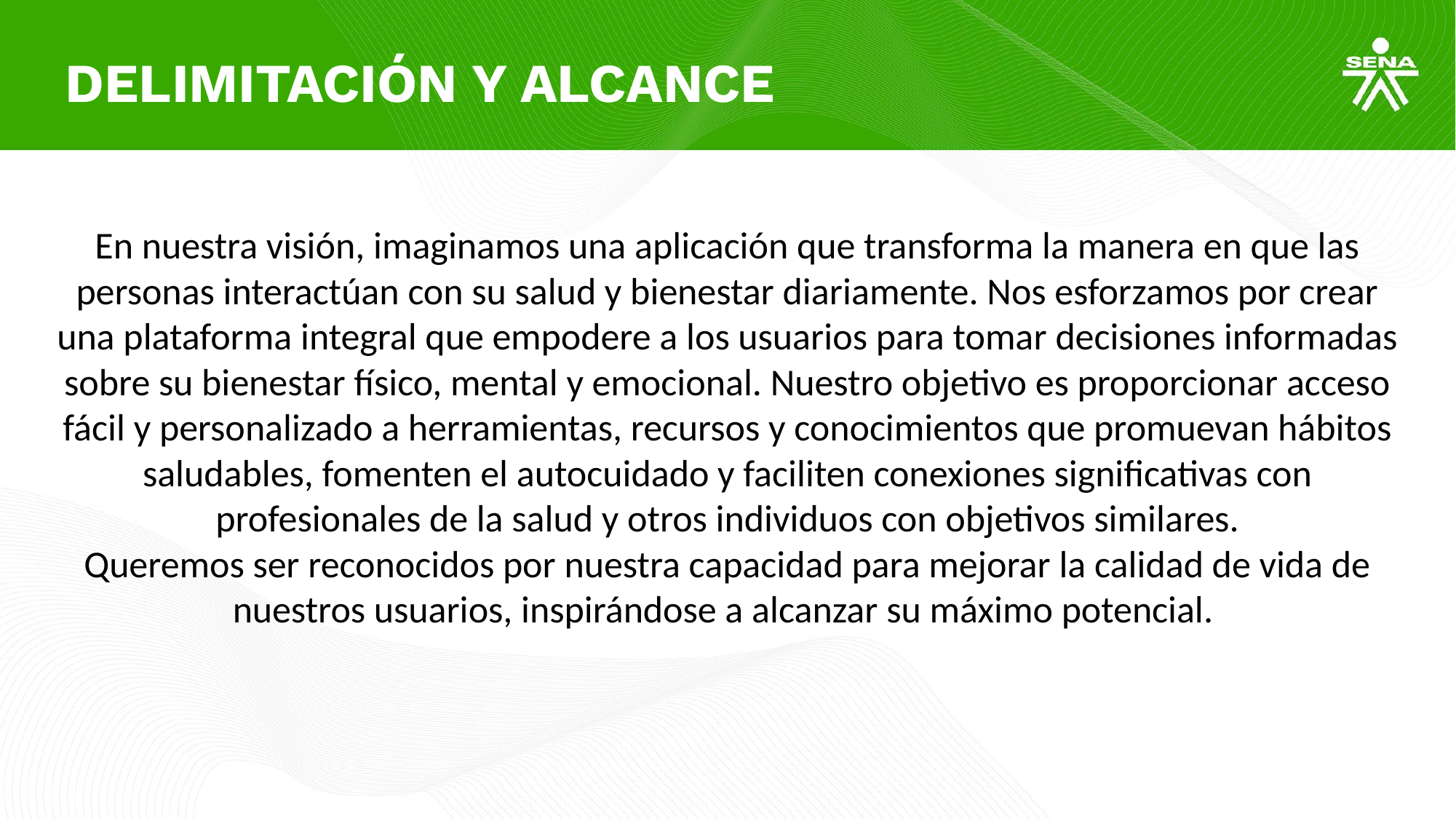

DELIMITACIÓN Y ALCANCE
En nuestra visión, imaginamos una aplicación que transforma la manera en que las personas interactúan con su salud y bienestar diariamente. Nos esforzamos por crear una plataforma integral que empodere a los usuarios para tomar decisiones informadas sobre su bienestar físico, mental y emocional. Nuestro objetivo es proporcionar acceso fácil y personalizado a herramientas, recursos y conocimientos que promuevan hábitos saludables, fomenten el autocuidado y faciliten conexiones significativas con profesionales de la salud y otros individuos con objetivos similares.
Queremos ser reconocidos por nuestra capacidad para mejorar la calidad de vida de nuestros usuarios, inspirándose a alcanzar su máximo potencial.